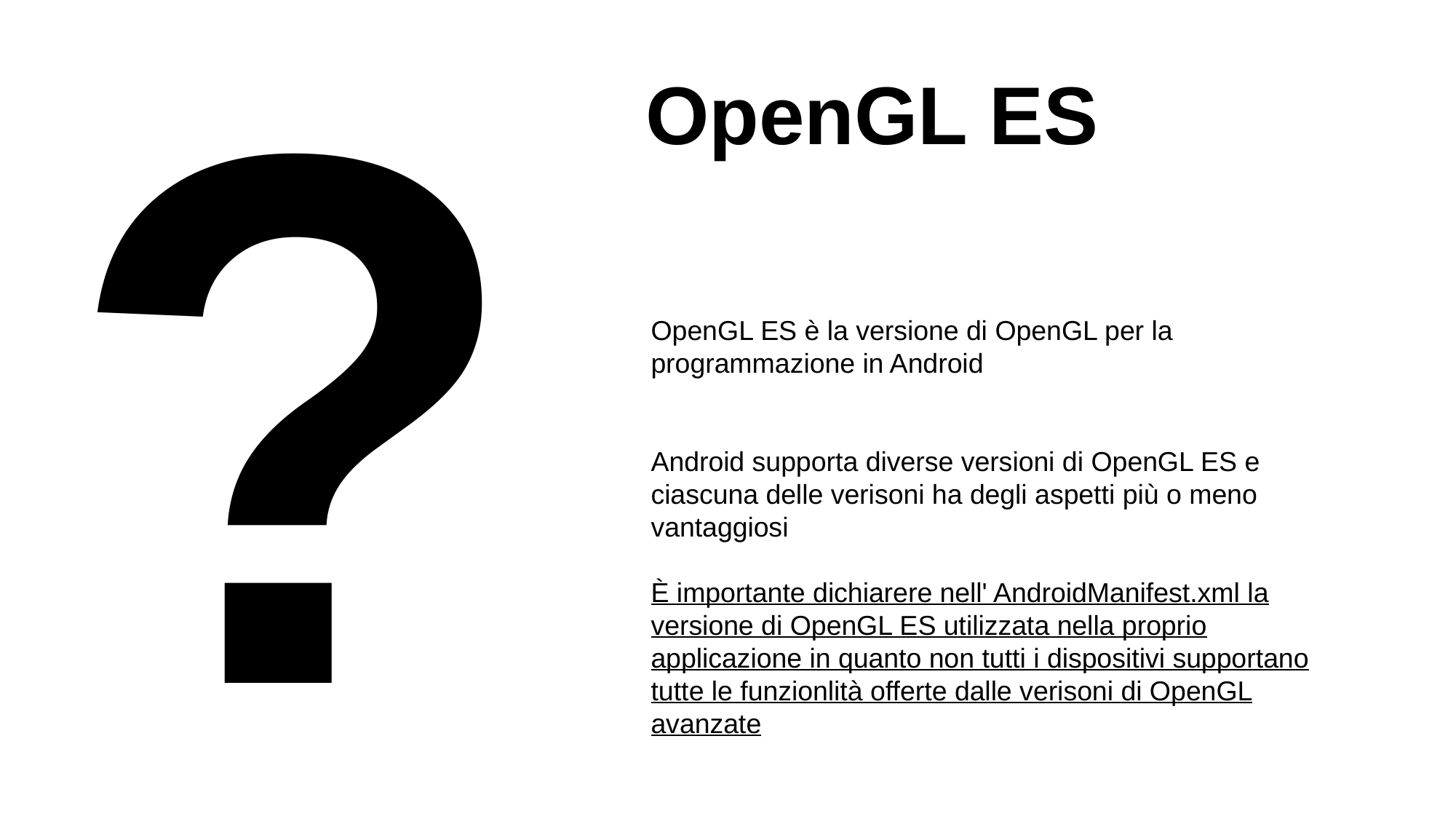

OpenGL ES
?
OpenGL ES è la versione di OpenGL per la programmazione in Android

Android supporta diverse versioni di OpenGL ES e ciascuna delle verisoni ha degli aspetti più o meno vantaggiosi

È importante dichiarere nell' AndroidManifest.xml la versione di OpenGL ES utilizzata nella proprio applicazione in quanto non tutti i dispositivi supportano tutte le funzionlità offerte dalle verisoni di OpenGL avanzate